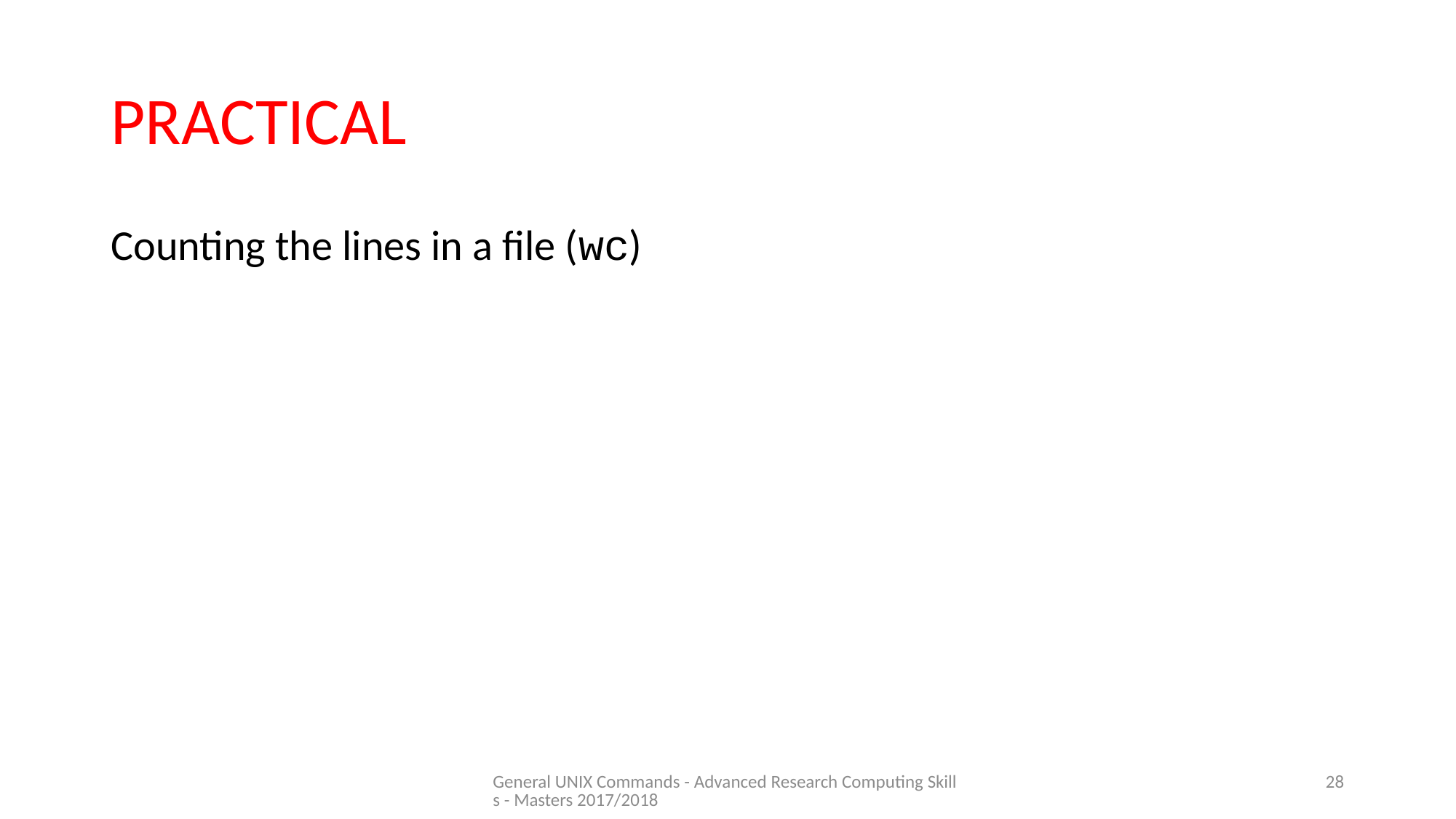

# PRACTICAL
Counting the lines in a file (wc)

General UNIX Commands - Advanced Research Computing Skills - Masters 2017/2018
28